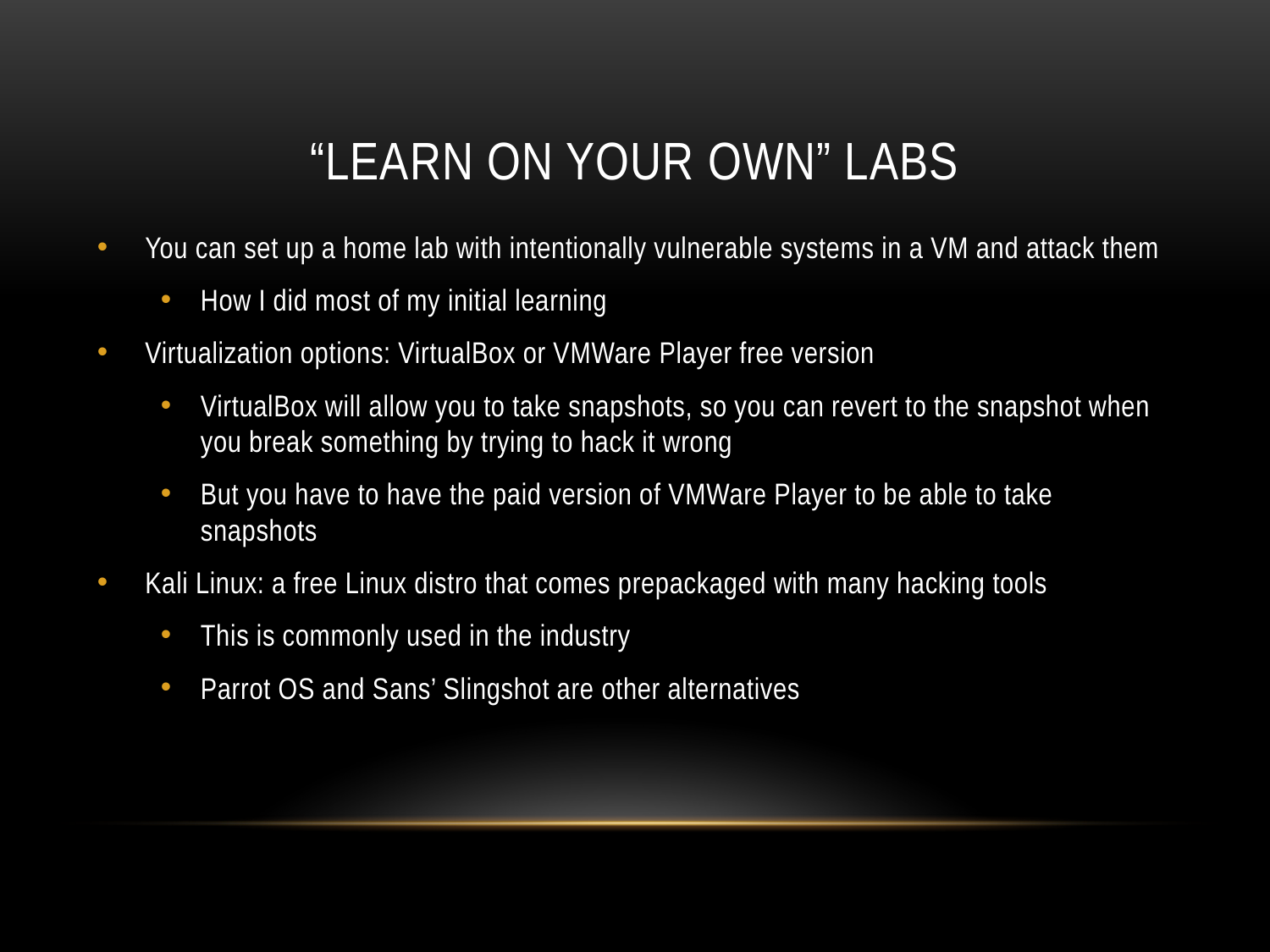

# “Learn on your own” labs
You can set up a home lab with intentionally vulnerable systems in a VM and attack them
How I did most of my initial learning
Virtualization options: VirtualBox or VMWare Player free version
VirtualBox will allow you to take snapshots, so you can revert to the snapshot when you break something by trying to hack it wrong
But you have to have the paid version of VMWare Player to be able to take snapshots
Kali Linux: a free Linux distro that comes prepackaged with many hacking tools
This is commonly used in the industry
Parrot OS and Sans’ Slingshot are other alternatives